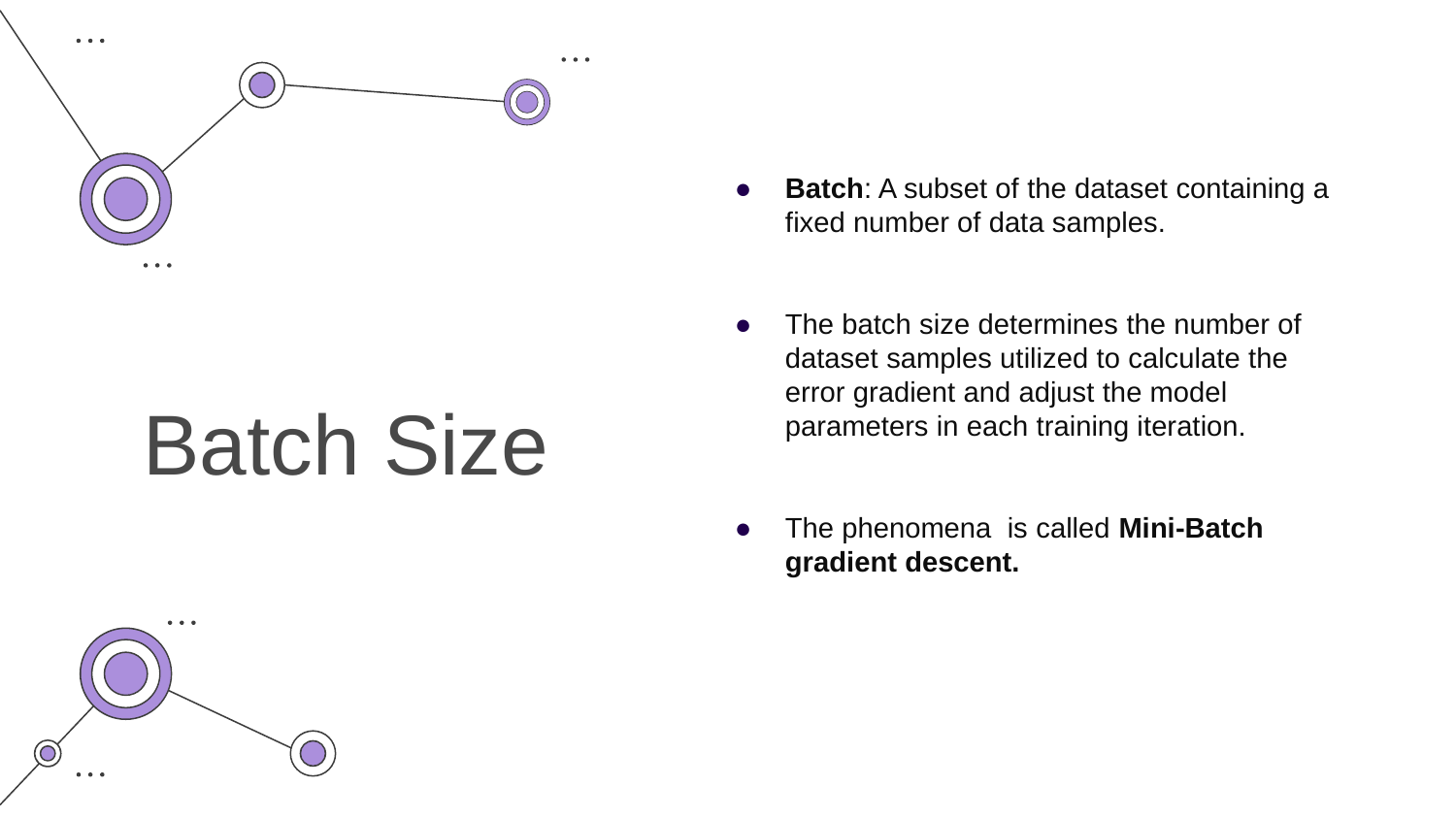

Batch: A subset of the dataset containing a fixed number of data samples.

The batch size determines the number of dataset samples utilized to calculate the error gradient and adjust the model parameters in each training iteration.

The phenomena  is called Mini-Batch gradient descent.

# Batch Size